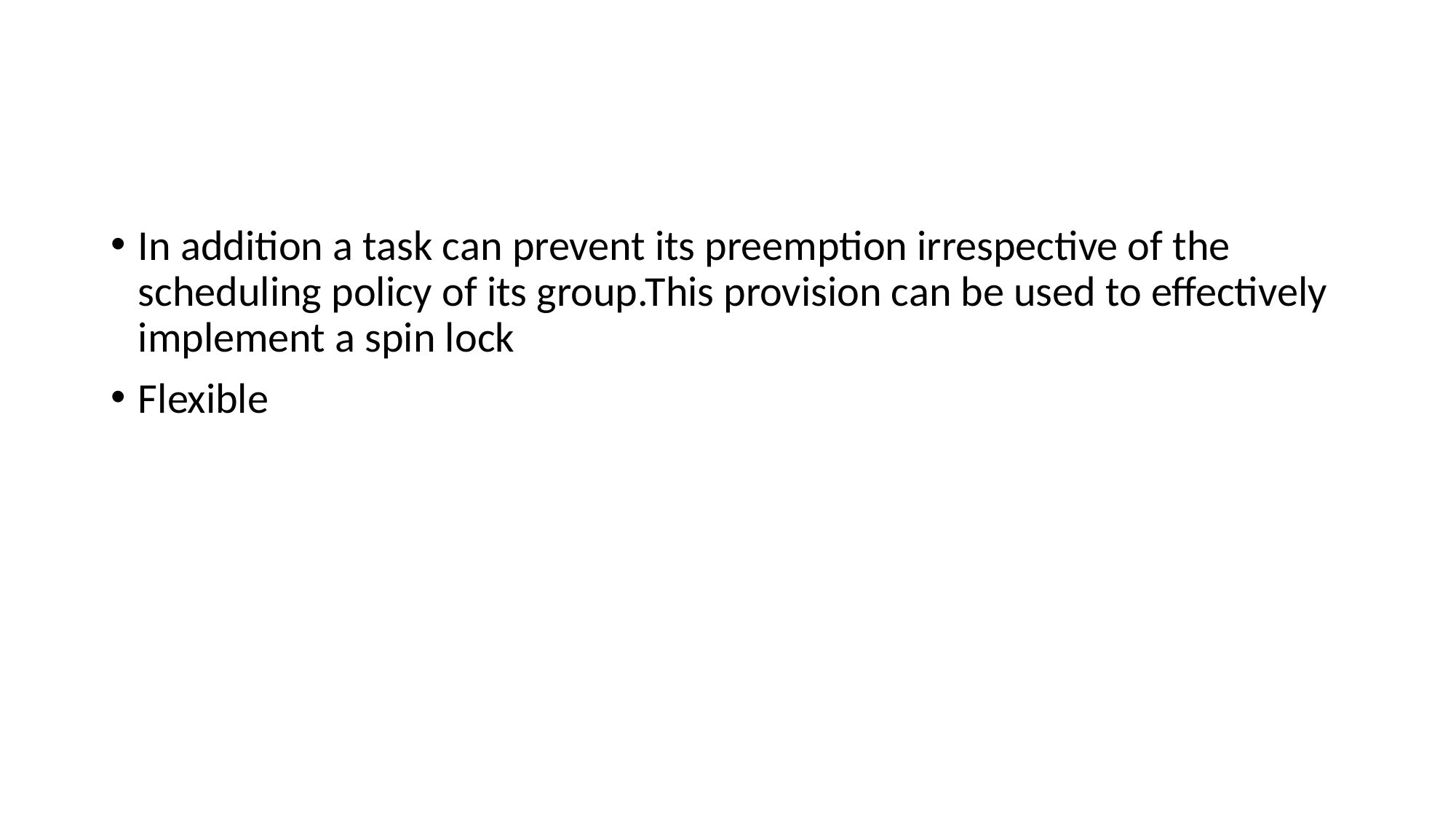

#
In addition a task can prevent its preemption irrespective of the scheduling policy of its group.This provision can be used to effectively implement a spin lock
Flexible